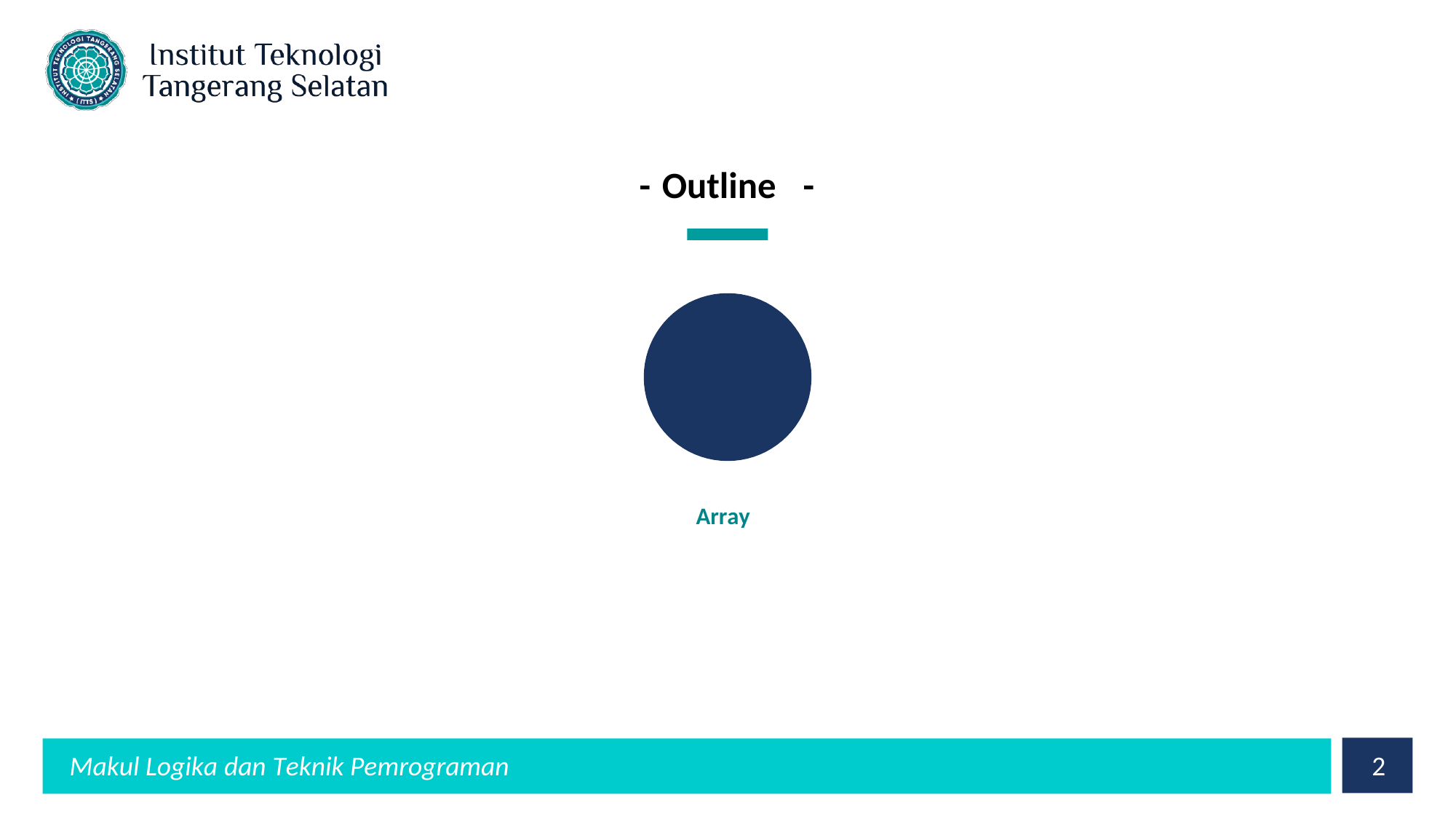

-
Outline
-

Array

2

Makul Logika dan Teknik Pemrograman